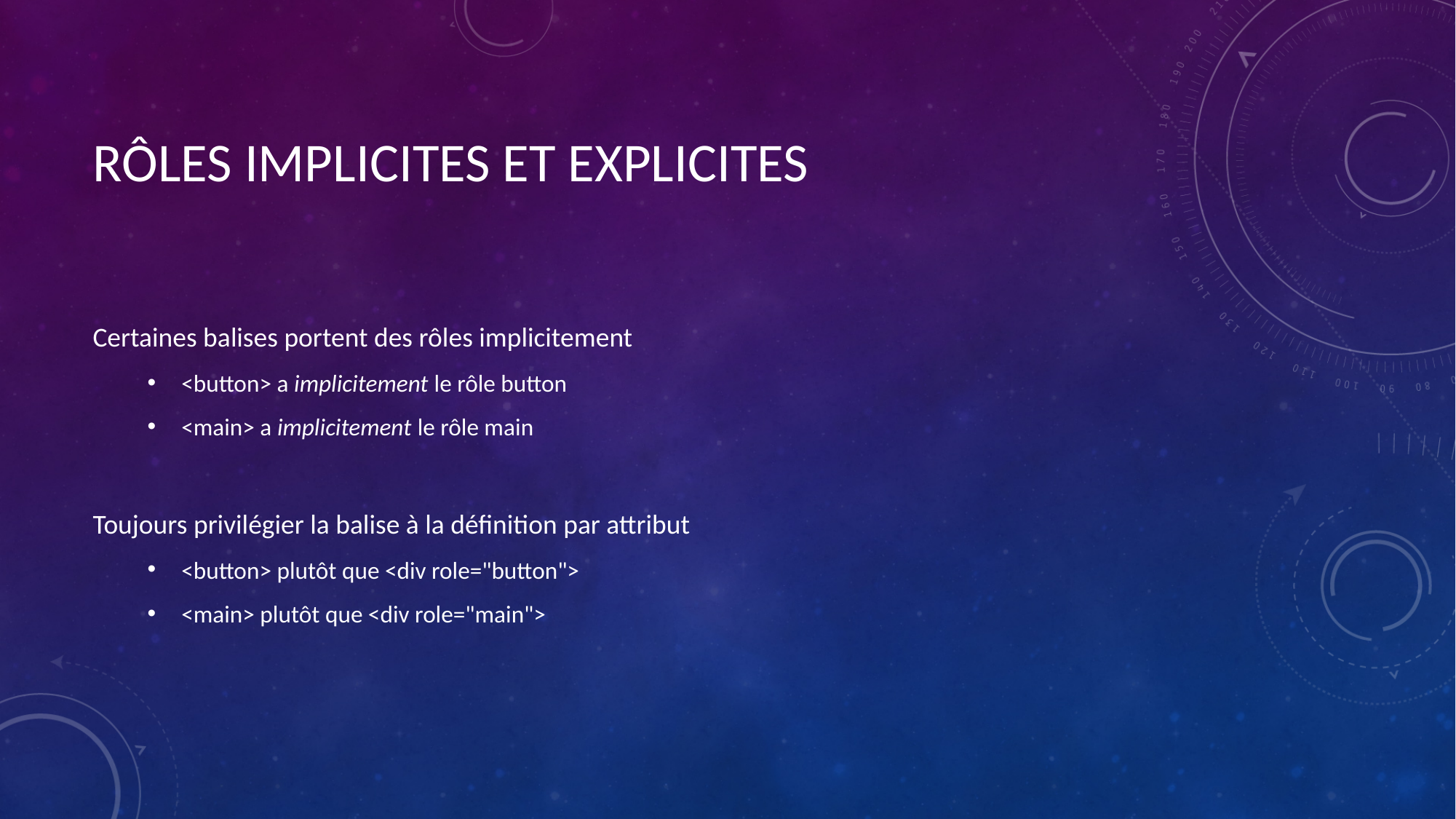

# Rôles implicites et explicites
Certaines balises portent des rôles implicitement
<button> a implicitement le rôle button
<main> a implicitement le rôle main

Toujours privilégier la balise à la définition par attribut
<button> plutôt que <div role="button">
<main> plutôt que <div role="main">